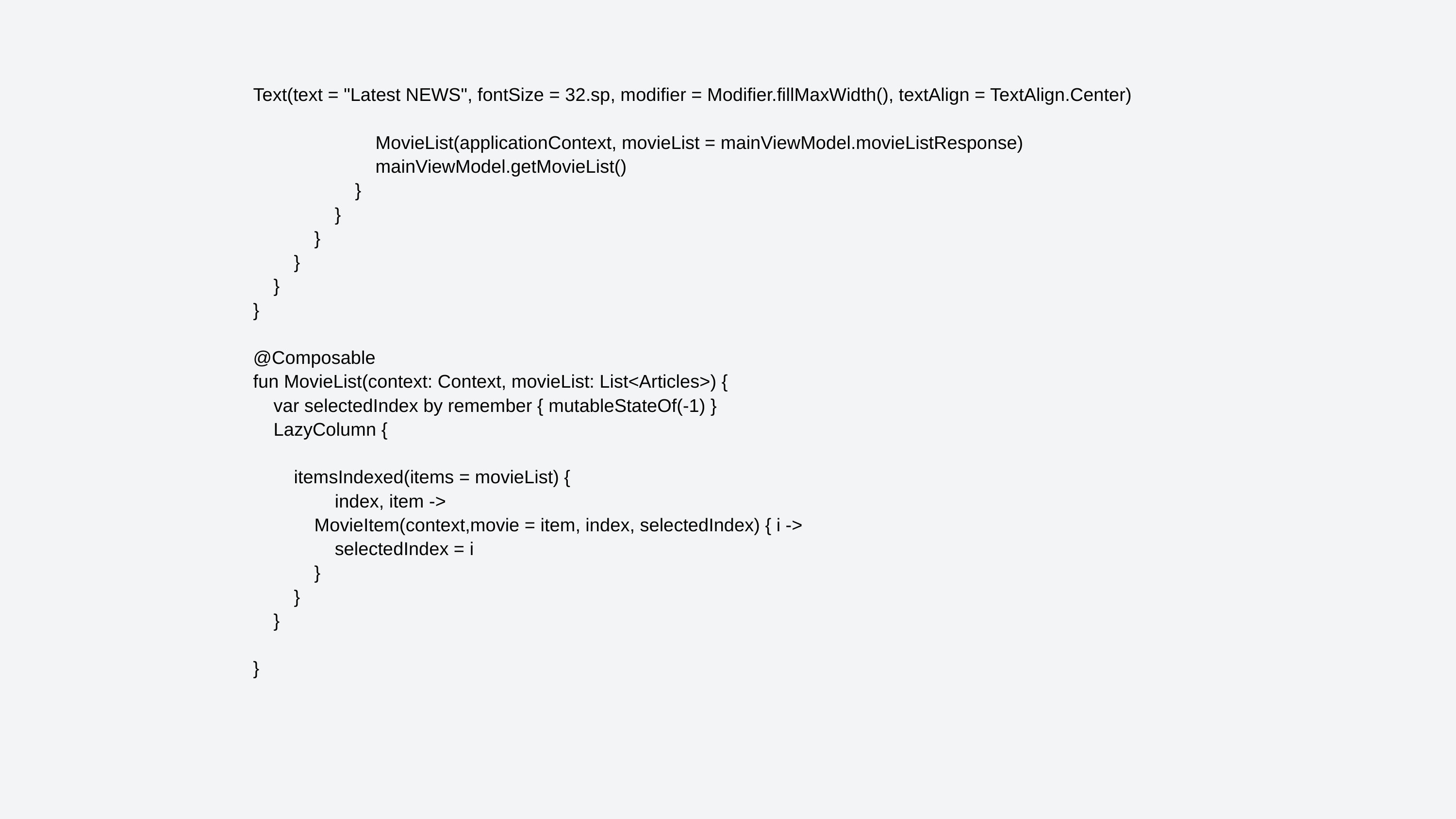

Text(text = "Latest NEWS", fontSize = 32.sp, modifier = Modifier.fillMaxWidth(), textAlign = TextAlign.Center)

                        MovieList(applicationContext, movieList = mainViewModel.movieListResponse)
                        mainViewModel.getMovieList()
                    }
                }
            }
        }
    }
}

@Composable
fun MovieList(context: Context, movieList: List<Articles>) {
    var selectedIndex by remember { mutableStateOf(-1) }
    LazyColumn {

        itemsIndexed(items = movieList) {
                index, item ->
            MovieItem(context,movie = item, index, selectedIndex) { i ->
                selectedIndex = i
            }
        }
    }

}